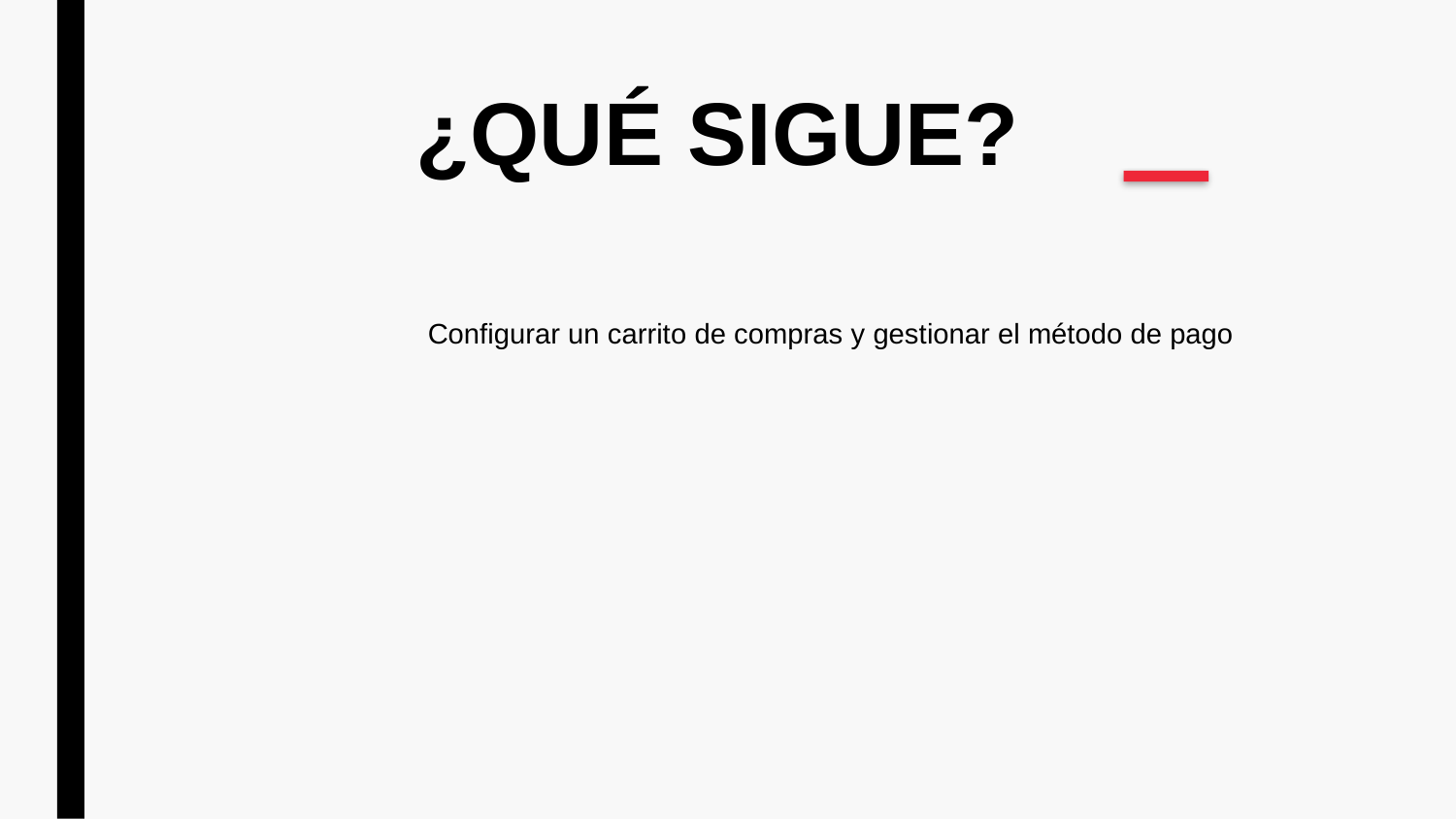

¿QUÉ SIGUE?

Configurar un carrito de compras y gestionar el método de pago